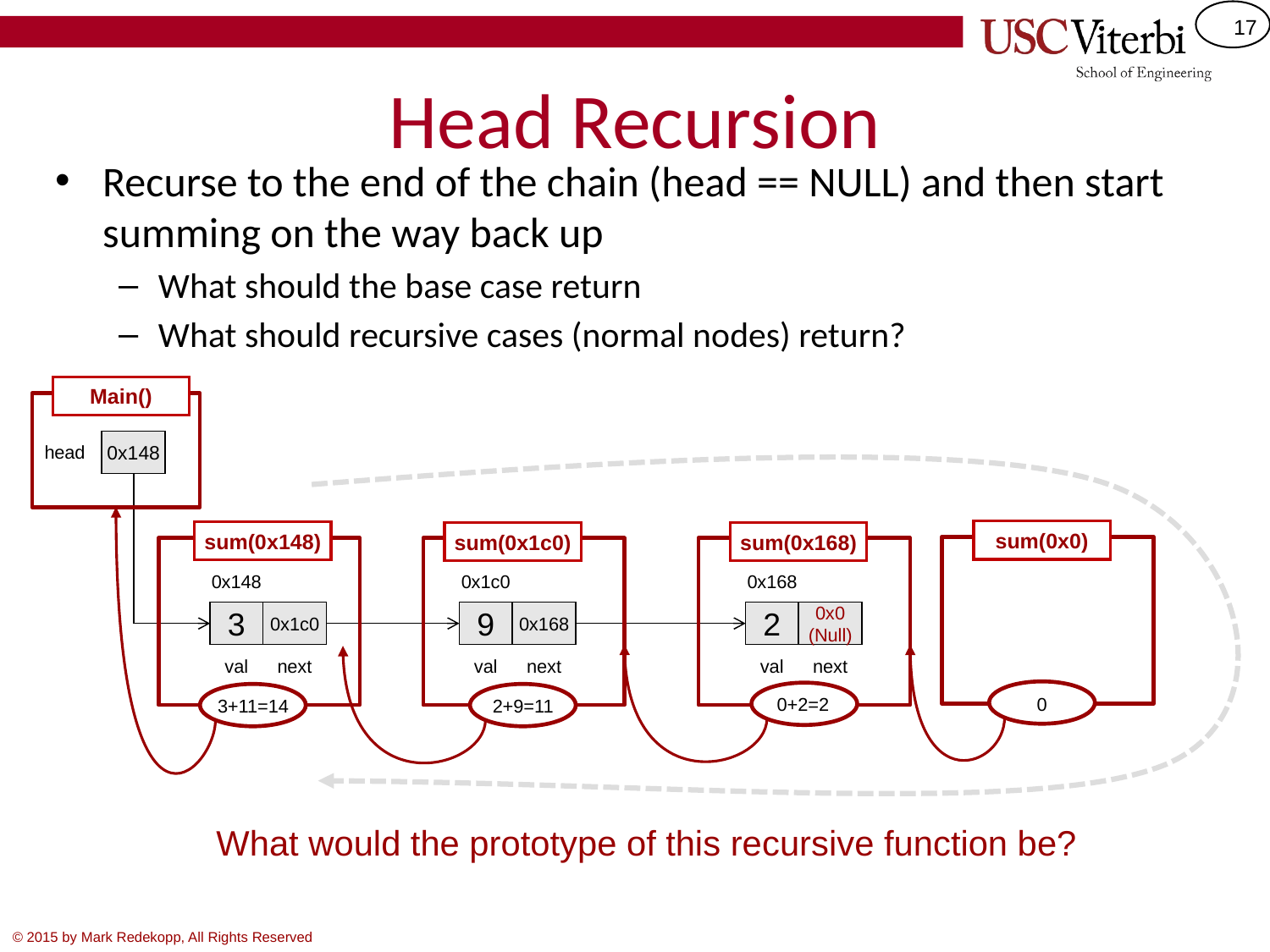

# Head Recursion
Recurse to the end of the chain (head == NULL) and then start summing on the way back up
What should the base case return
What should recursive cases (normal nodes) return?
Main()

head
0x148

sum(0x0)
sum(0x148)
sum(0x1c0)
sum(0x168)

0x148
0x1c0
0x168
3
0x1c0
9
0x168
2
0x0
(Null)
val
next
val
next
val
next

0+2=2
0

3+11=14

2+9=11
What would the prototype of this recursive function be?